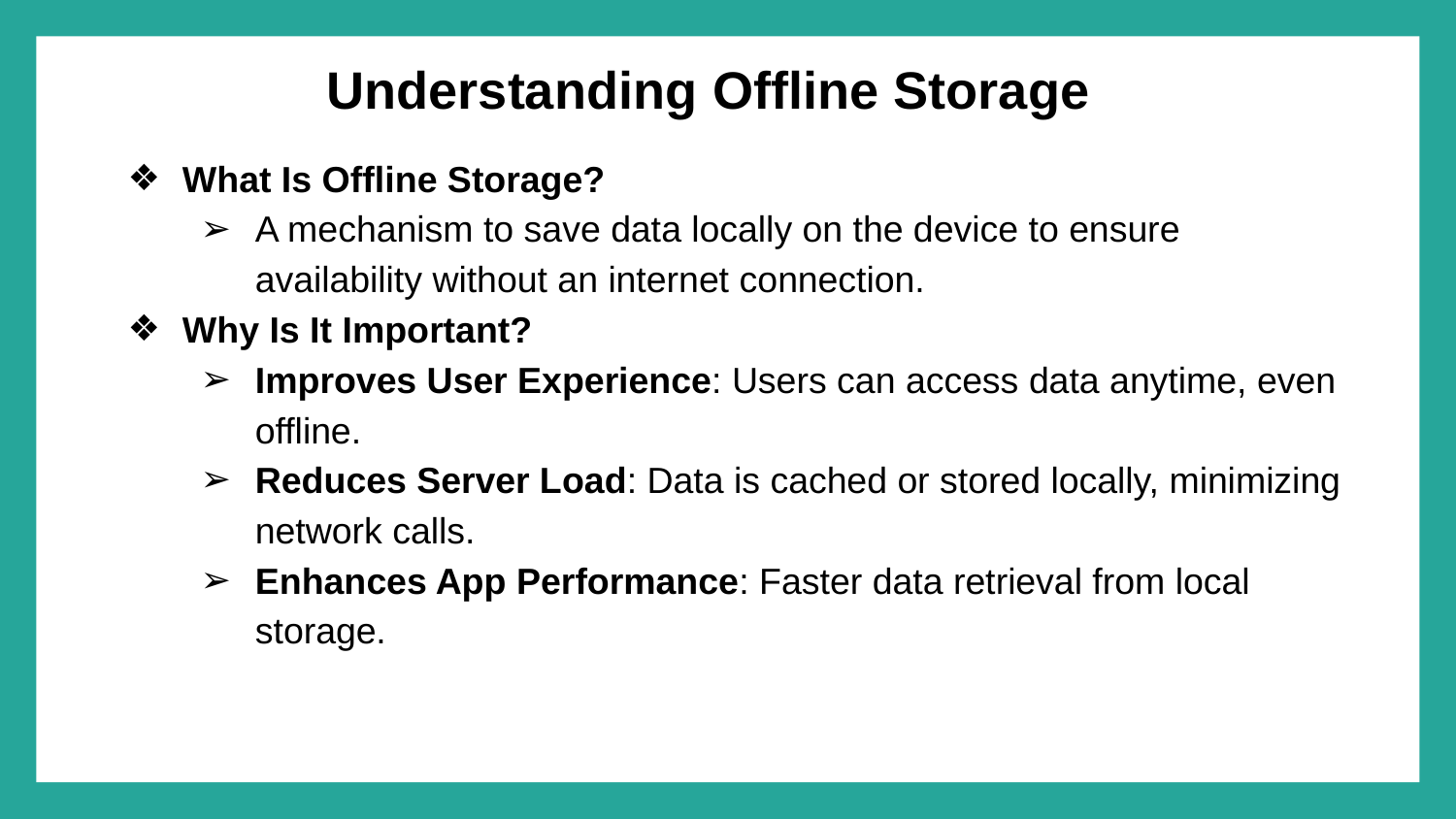

# Understanding Offline Storage
What Is Offline Storage?
A mechanism to save data locally on the device to ensure availability without an internet connection.
Why Is It Important?
Improves User Experience: Users can access data anytime, even offline.
Reduces Server Load: Data is cached or stored locally, minimizing network calls.
Enhances App Performance: Faster data retrieval from local storage.